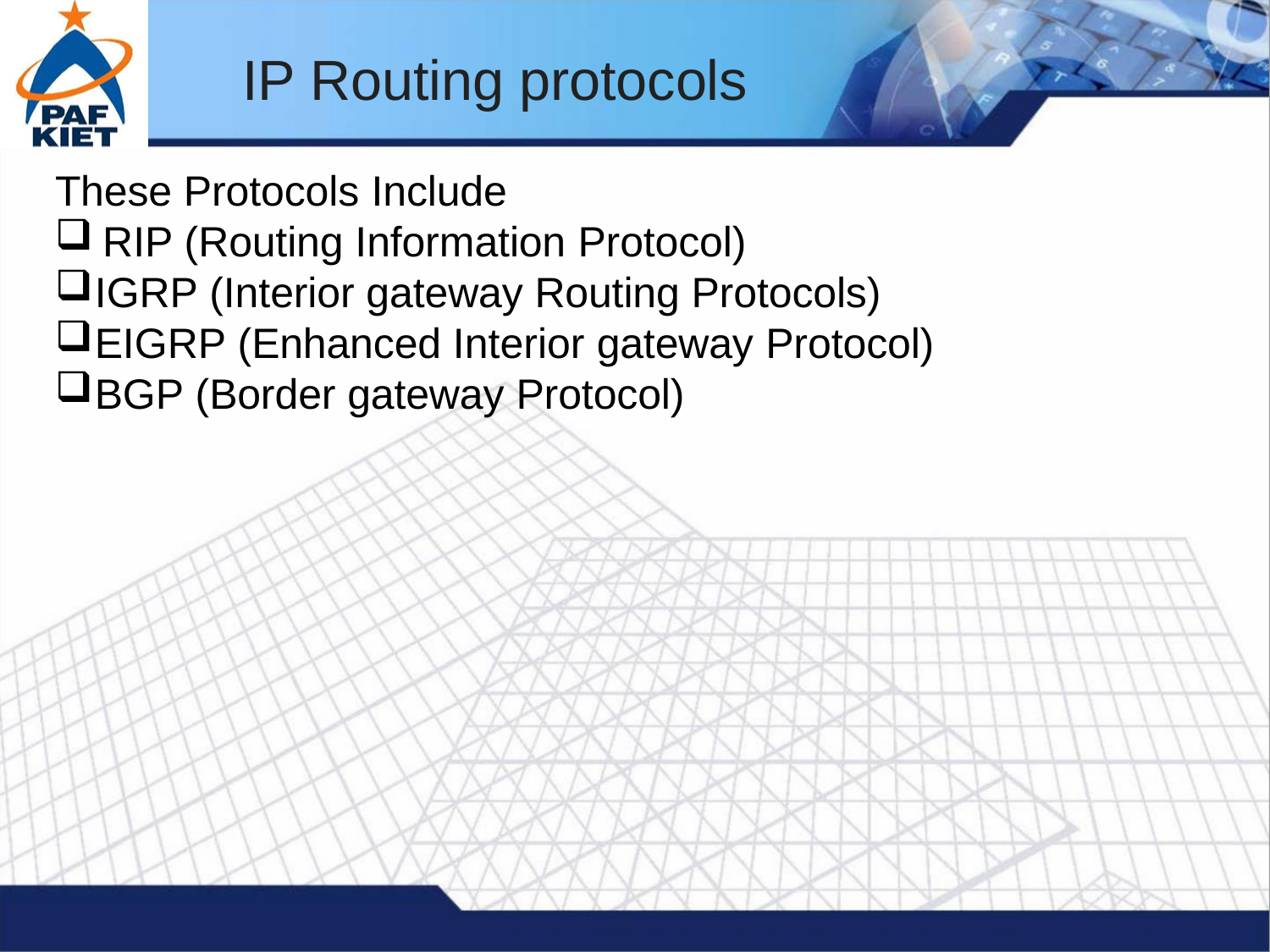

# IP Routing protocols
These Protocols Include
RIP (Routing Information Protocol)
IGRP (Interior gateway Routing Protocols)
EIGRP (Enhanced Interior gateway Protocol)
BGP (Border gateway Protocol)